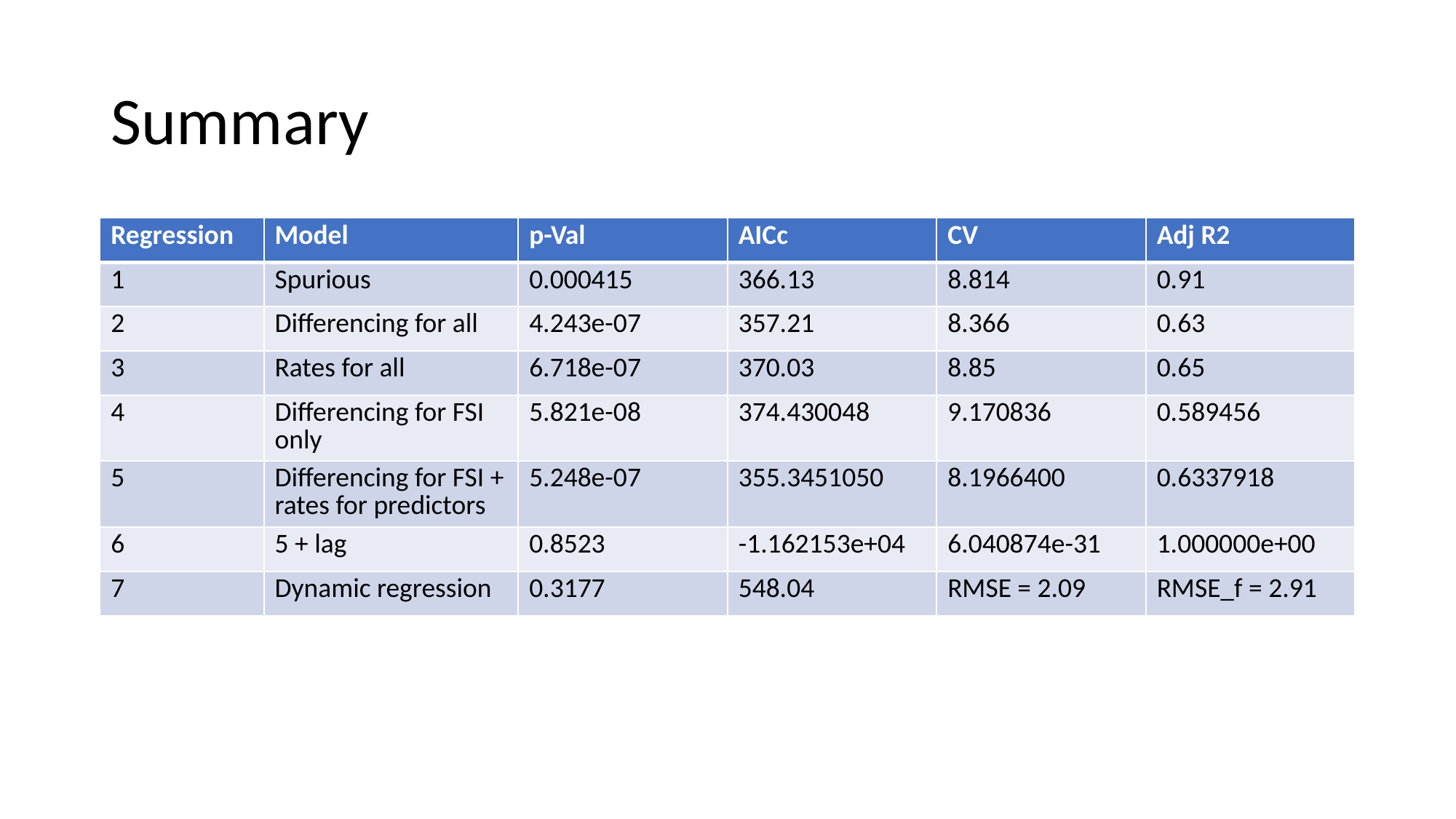

# Summary
| Regression | Model | p-Val | AICc | CV | Adj R2 |
| --- | --- | --- | --- | --- | --- |
| 1 | Spurious | 0.000415 | 366.13 | 8.814 | 0.91 |
| 2 | Differencing for all | 4.243e-07 | 357.21 | 8.366 | 0.63 |
| 3 | Rates for all | 6.718e-07 | 370.03 | 8.85 | 0.65 |
| 4 | Differencing for FSI only | 5.821e-08 | 374.430048 | 9.170836 | 0.589456 |
| 5 | Differencing for FSI + rates for predictors | 5.248e-07 | 355.3451050 | 8.1966400 | 0.6337918 |
| 6 | 5 + lag | 0.8523 | -1.162153e+04 | 6.040874e-31 | 1.000000e+00 |
| 7 | Dynamic regression | 0.3177 | 548.04 | RMSE = 2.09 | RMSE\_f = 2.91 |